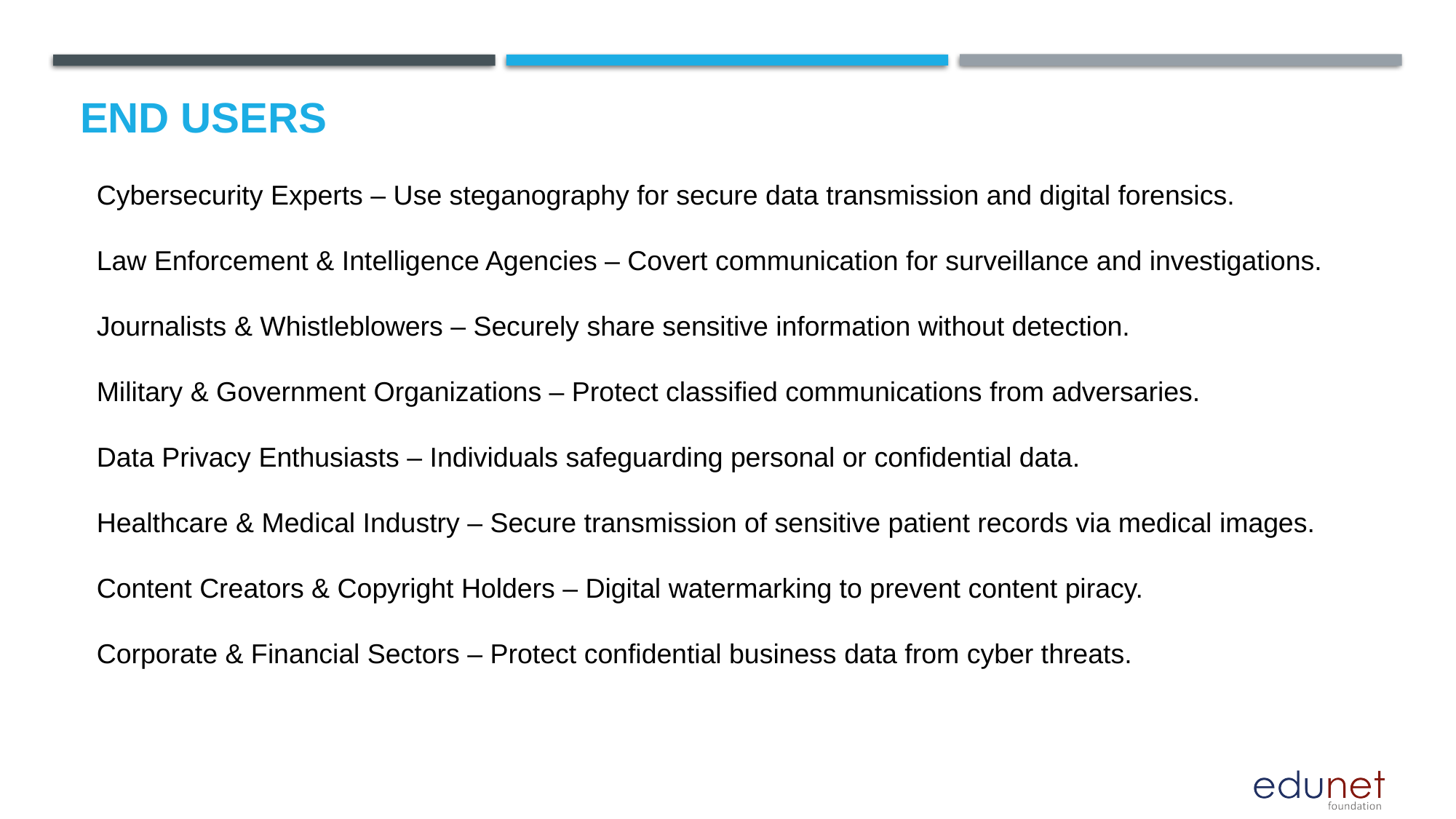

# End users
Cybersecurity Experts – Use steganography for secure data transmission and digital forensics.

Law Enforcement & Intelligence Agencies – Covert communication for surveillance and investigations.

Journalists & Whistleblowers – Securely share sensitive information without detection.

Military & Government Organizations – Protect classified communications from adversaries.

Data Privacy Enthusiasts – Individuals safeguarding personal or confidential data.

Healthcare & Medical Industry – Secure transmission of sensitive patient records via medical images.

Content Creators & Copyright Holders – Digital watermarking to prevent content piracy.

Corporate & Financial Sectors – Protect confidential business data from cyber threats.